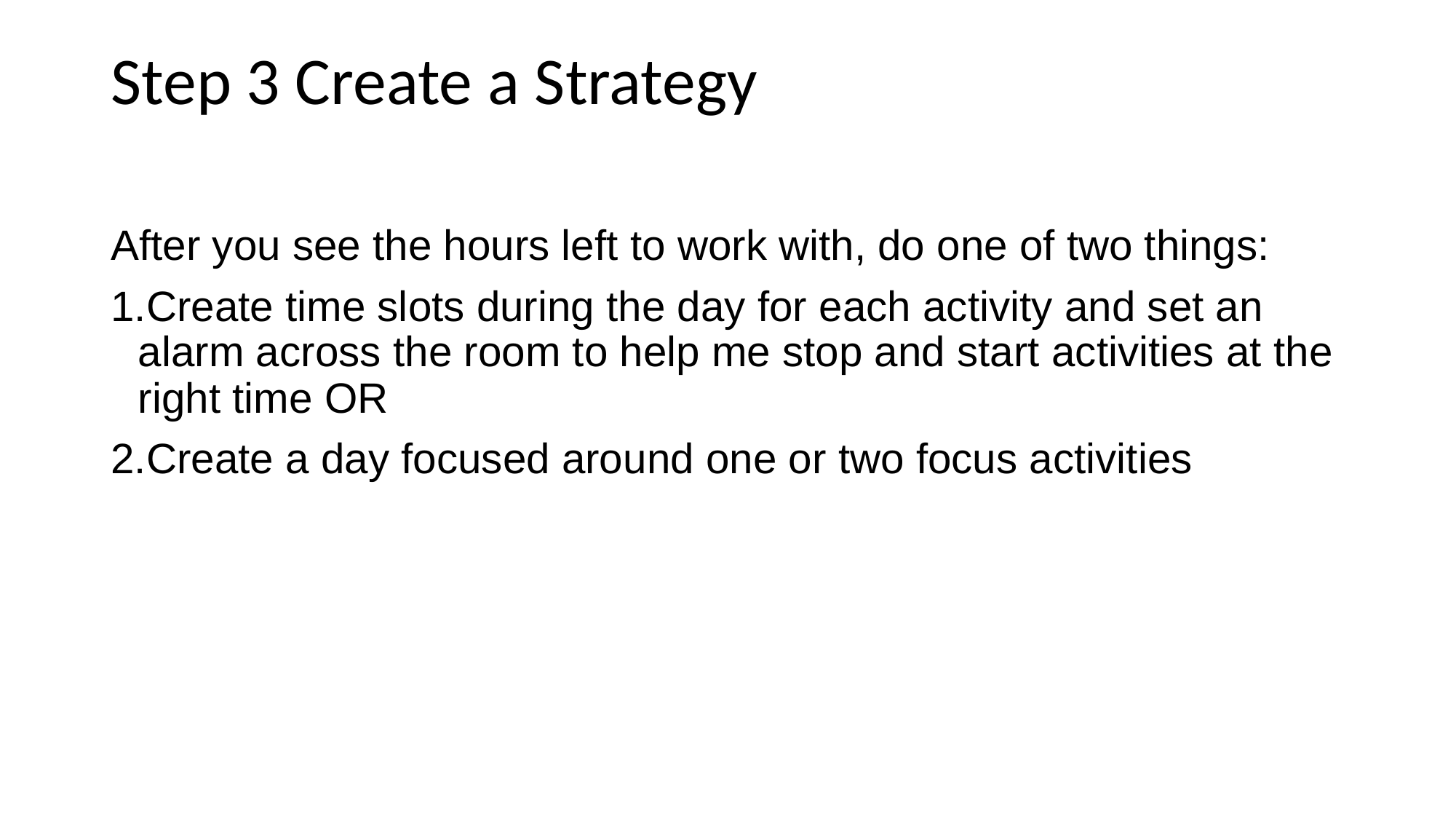

# Step 3 Create a Strategy
After you see the hours left to work with, do one of two things:
Create time slots during the day for each activity and set an alarm across the room to help me stop and start activities at the right time OR
Create a day focused around one or two focus activities